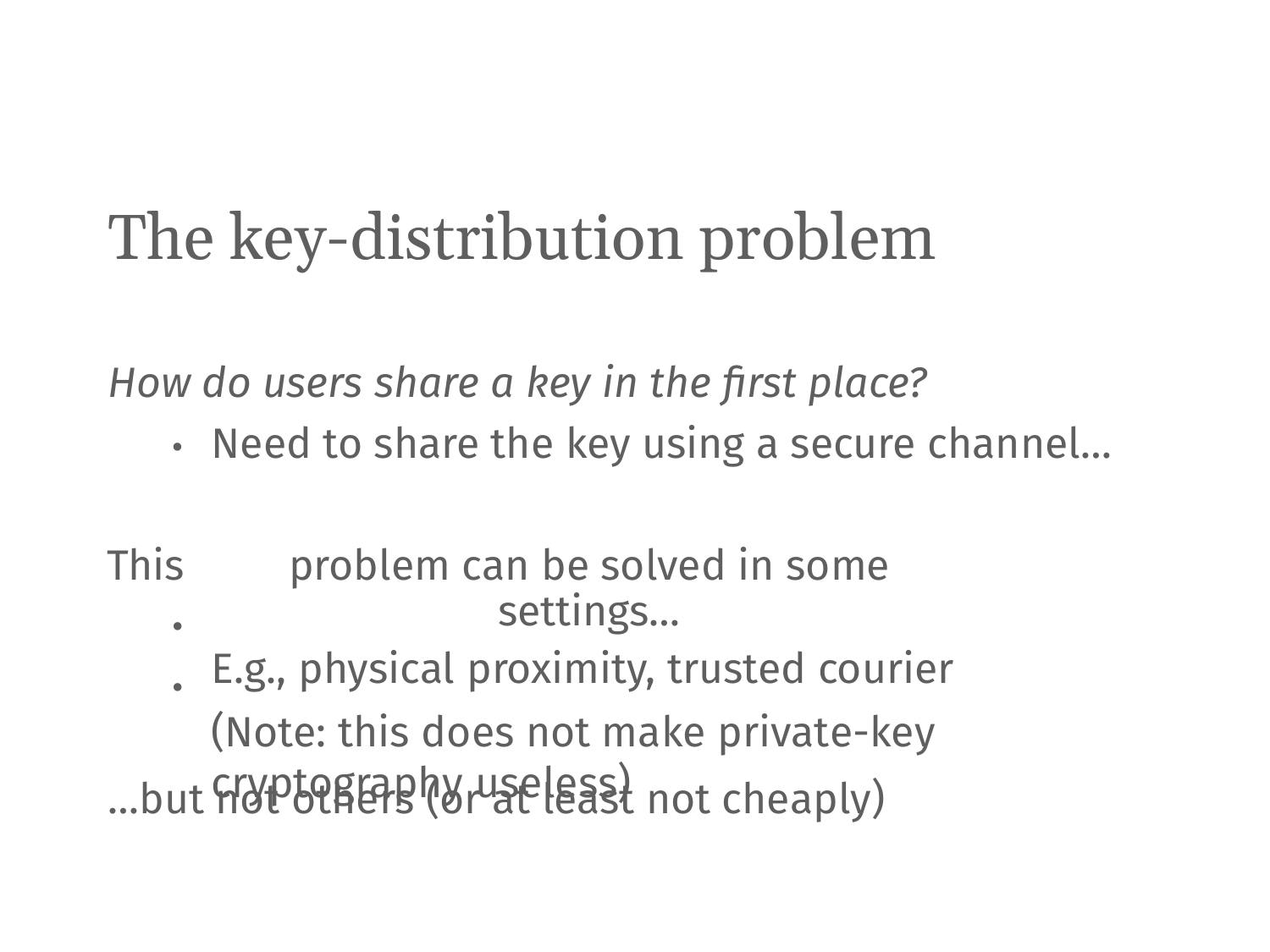

The key-distribution problem
How do users share a key in the first place?
Need to share the key using a secure channel…
•
This
•
•
problem can be solved in some settings…
E.g., physical proximity, trusted courier
(Note: this does not make private-key cryptography useless)
…but not others (or at least not cheaply)